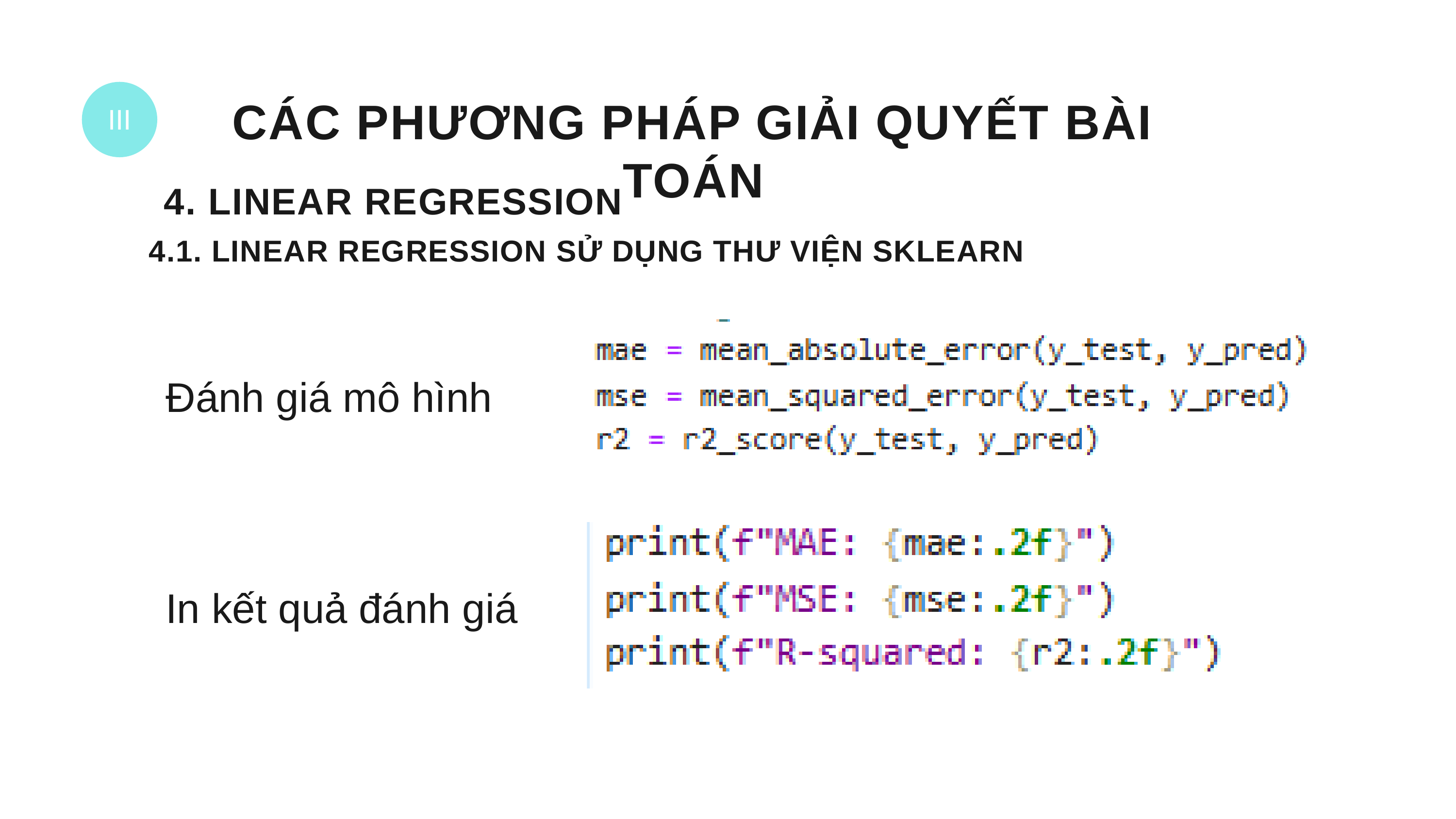

III
CÁC PHƯƠNG PHÁP GIẢI QUYẾT BÀI TOÁN
4. LINEAR REGRESSION

4.1. LINEAR REGRESSION SỬ DỤNG THƯ VIỆN SKLEARN

Đánh giá mô hình

In kết quả đánh giá